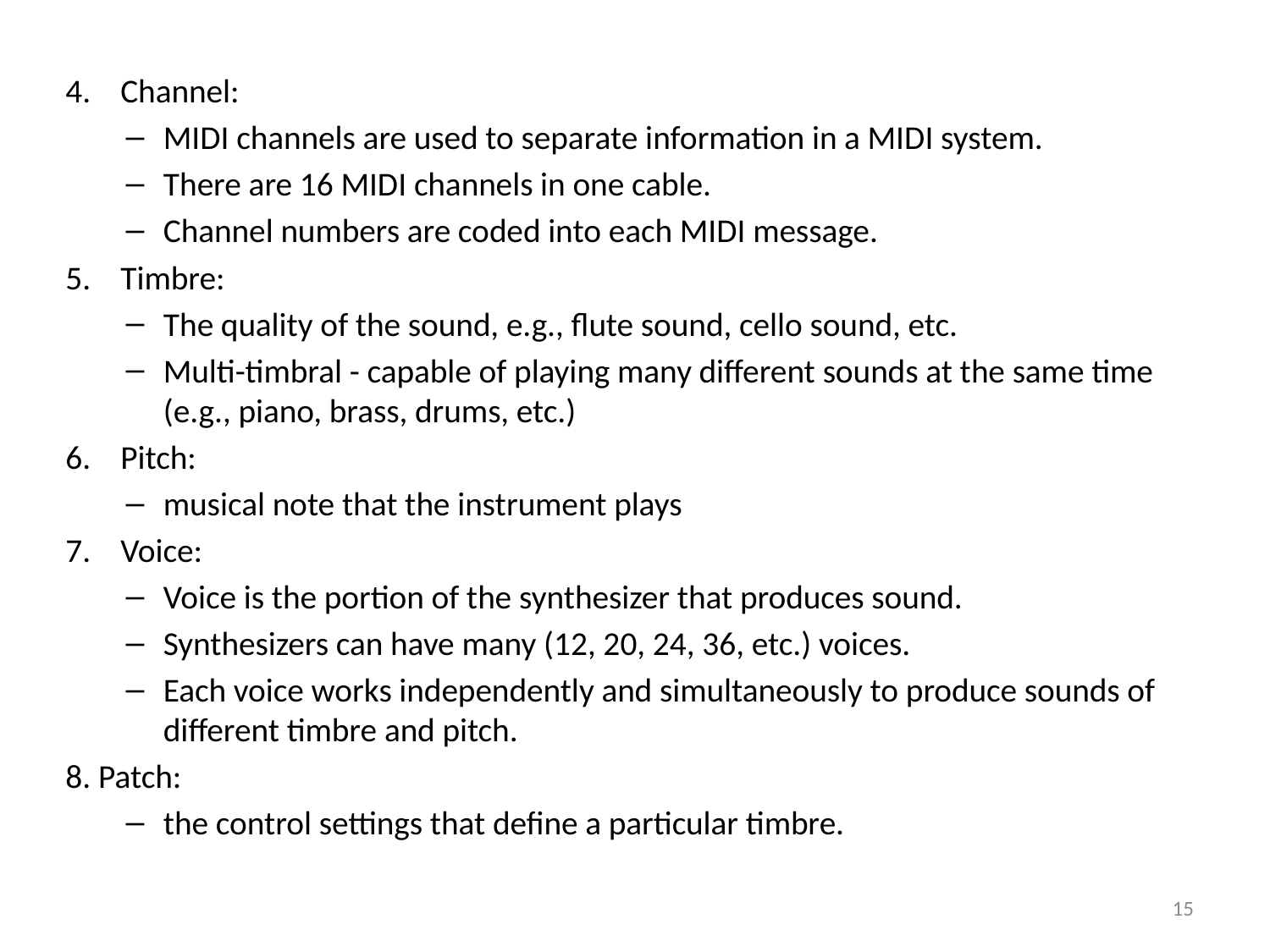

4.    Channel:
MIDI channels are used to separate information in a MIDI system.
There are 16 MIDI channels in one cable.
Channel numbers are coded into each MIDI message.
5.    Timbre:
The quality of the sound, e.g., flute sound, cello sound, etc.
Multi-timbral - capable of playing many different sounds at the same time (e.g., piano, brass, drums, etc.)
6.    Pitch:
musical note that the instrument plays
7.    Voice:
Voice is the portion of the synthesizer that produces sound.
Synthesizers can have many (12, 20, 24, 36, etc.) voices.
Each voice works independently and simultaneously to produce sounds of different timbre and pitch.
8. Patch:
the control settings that define a particular timbre.

15